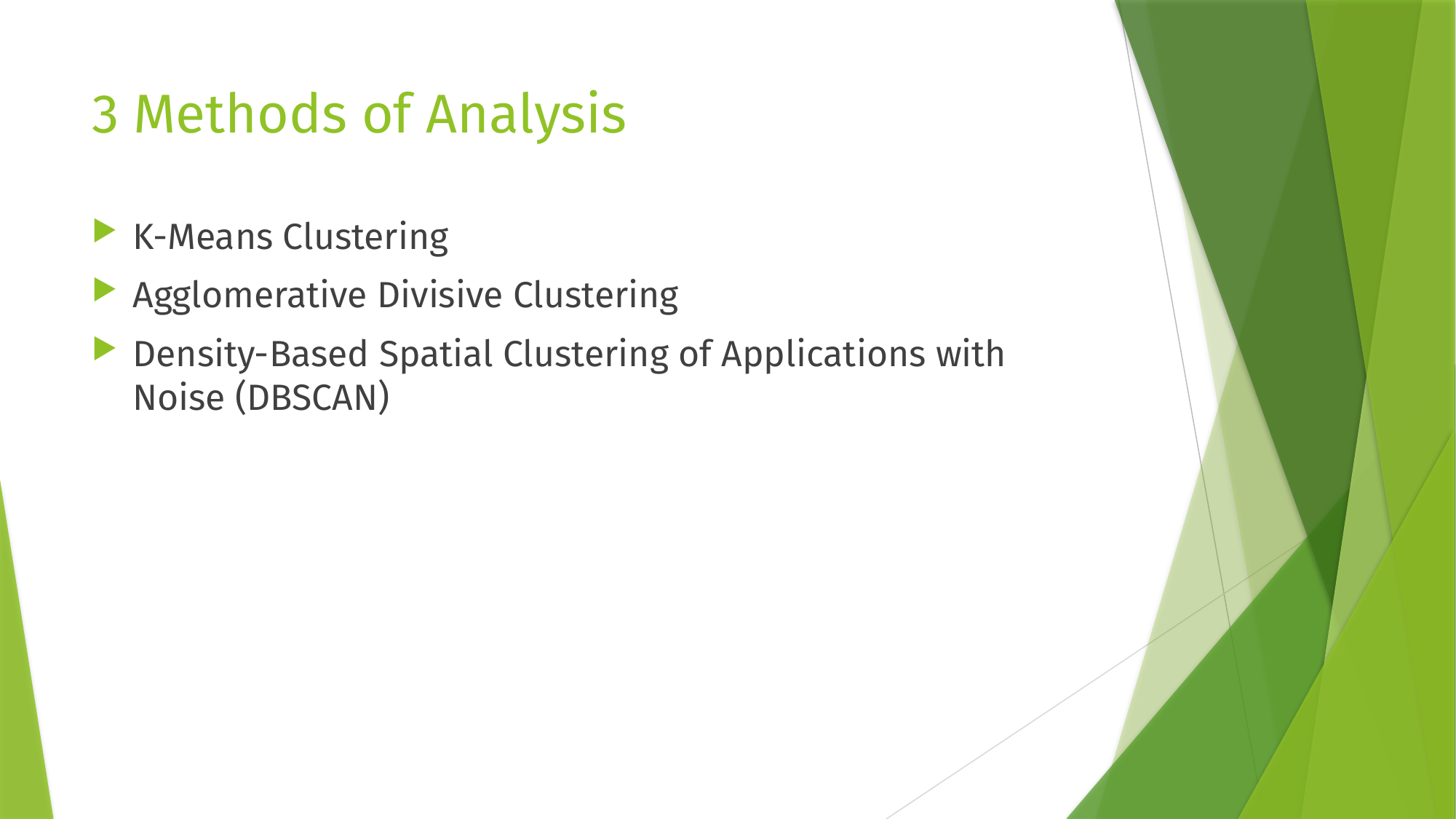

# 3 Methods of Analysis
K-Means Clustering
Agglomerative Divisive Clustering
Density-Based Spatial Clustering of Applications with Noise (DBSCAN)